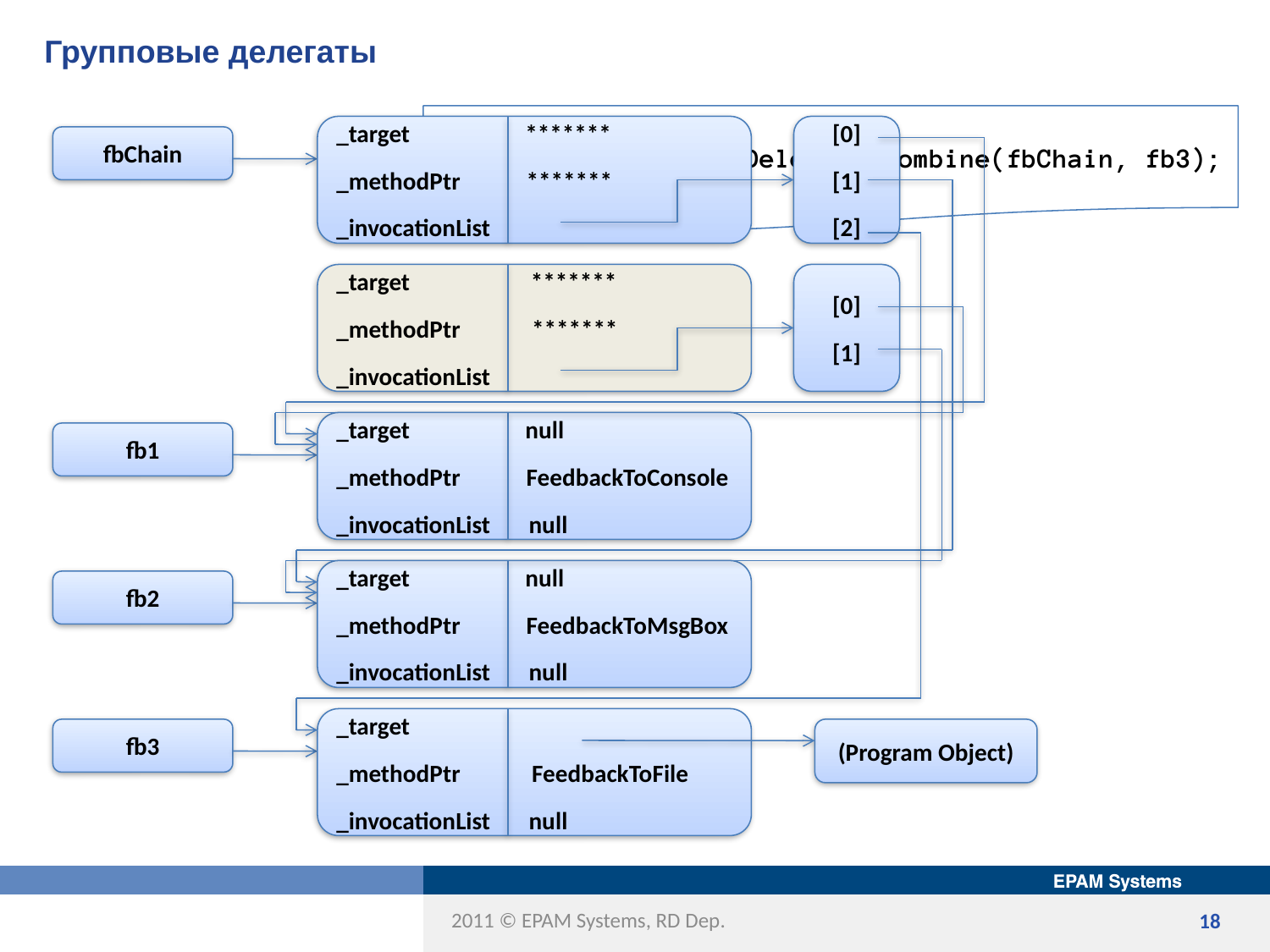

# Групповые делегаты
fbChain = (Feedback)Delegate.Combine(fbChain, fb3);
_target                     *******
_methodPtr            *******
_invocationList
fbChain
[0]
[1]
[2]
_target                      *******
_methodPtr             *******
_invocationList
[0]
[1]
_target                     null
_methodPtr            FeedbackToConsole
_invocationList       null
fb1
_target                     null
_methodPtr            FeedbackToMsgBox
_invocationList       null
fb2
_target
_methodPtr             FeedbackToFile
_invocationList       null
fb3
(Program Object)